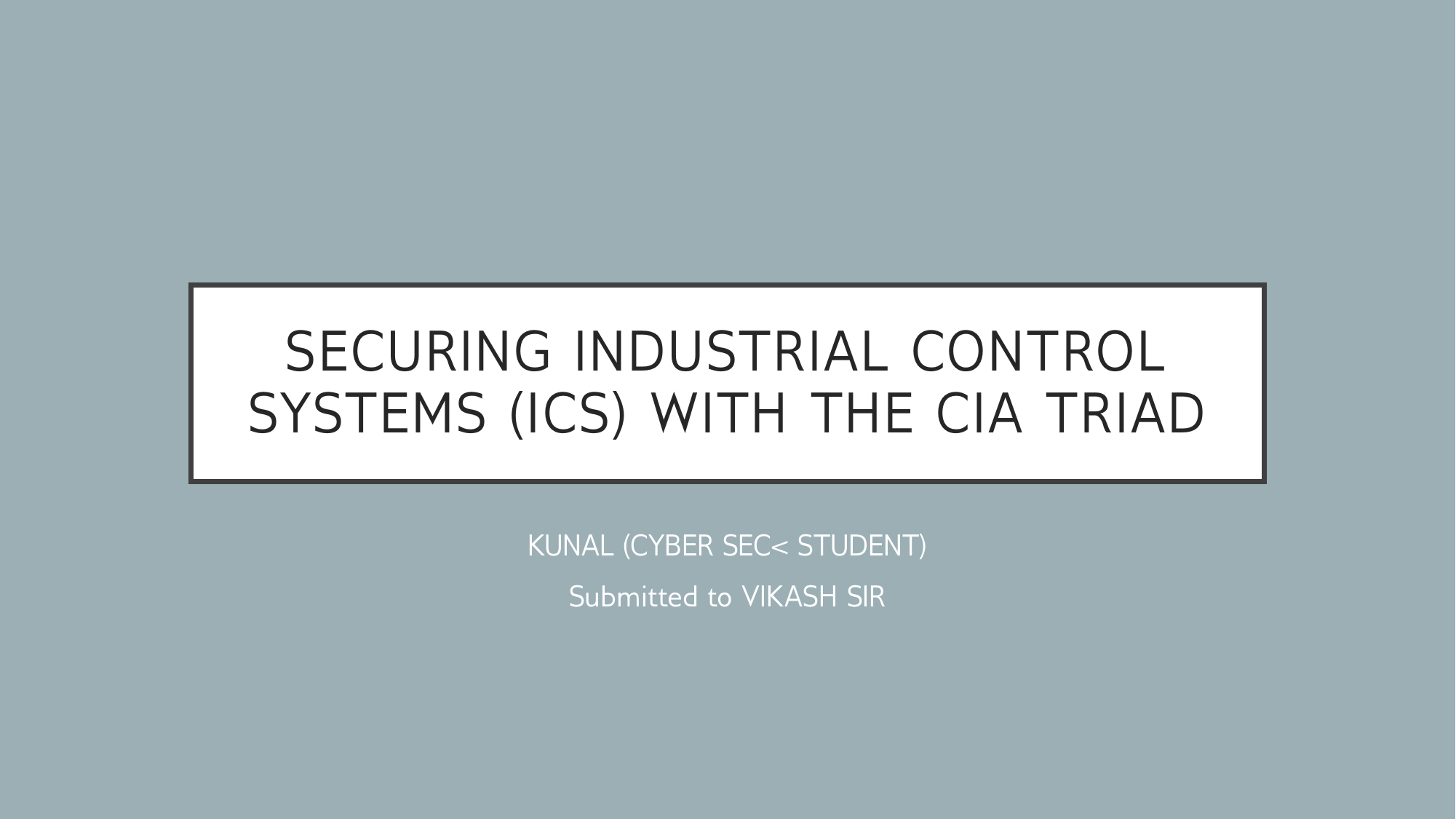

# Securing Industrial Control Systems (ICS) with the CIA Triad
KUNAL (CYBER SEC< STUDENT)
Submitted to VIKASH SIR